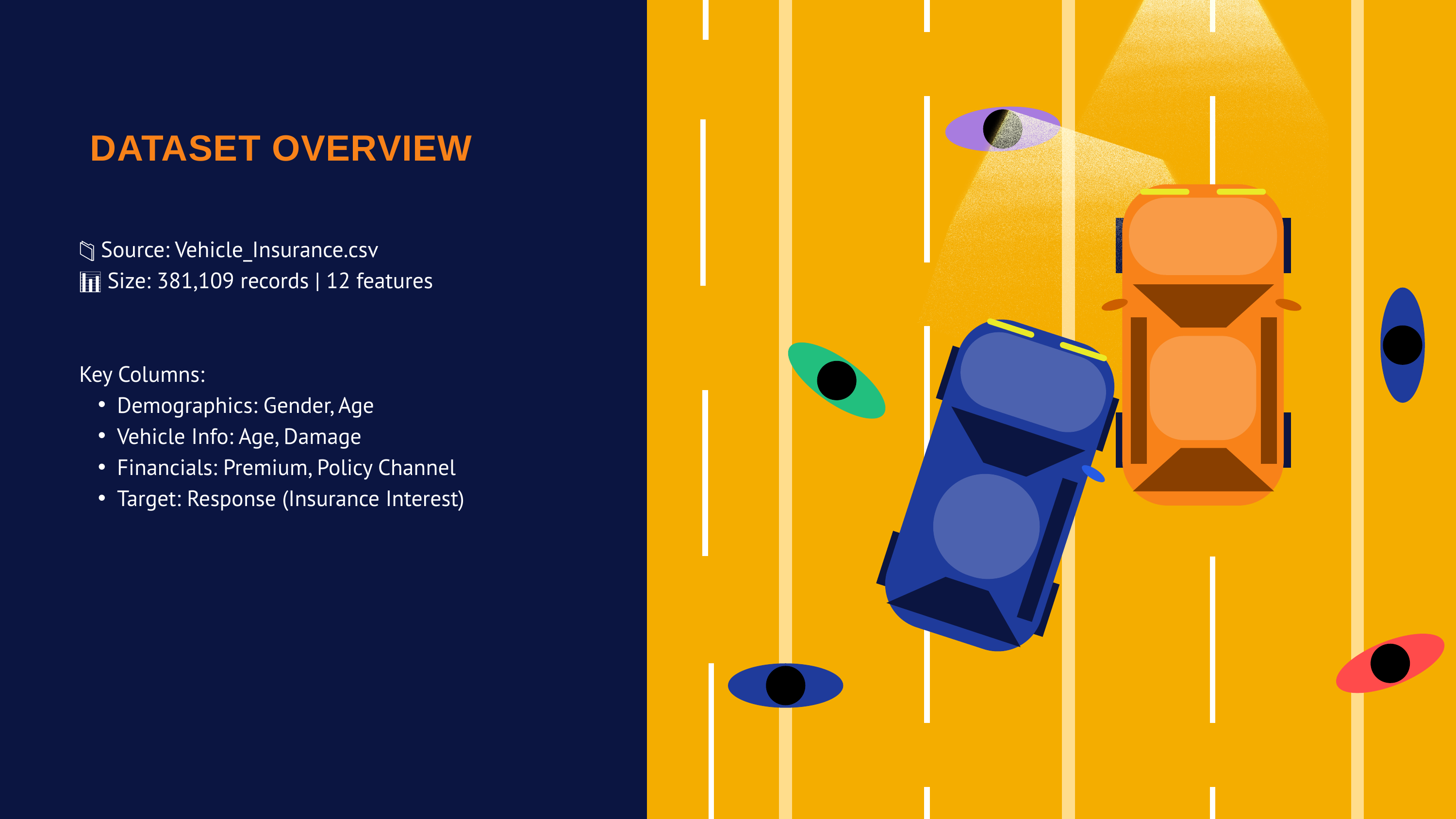

DATASET OVERVIEW

📁 Source: Vehicle_Insurance.csv
📊 Size: 381,109 records | 12 features

Key Columns:
Demographics: Gender, Age
Vehicle Info: Age, Damage
Financials: Premium, Policy Channel
Target: Response (Insurance Interest)